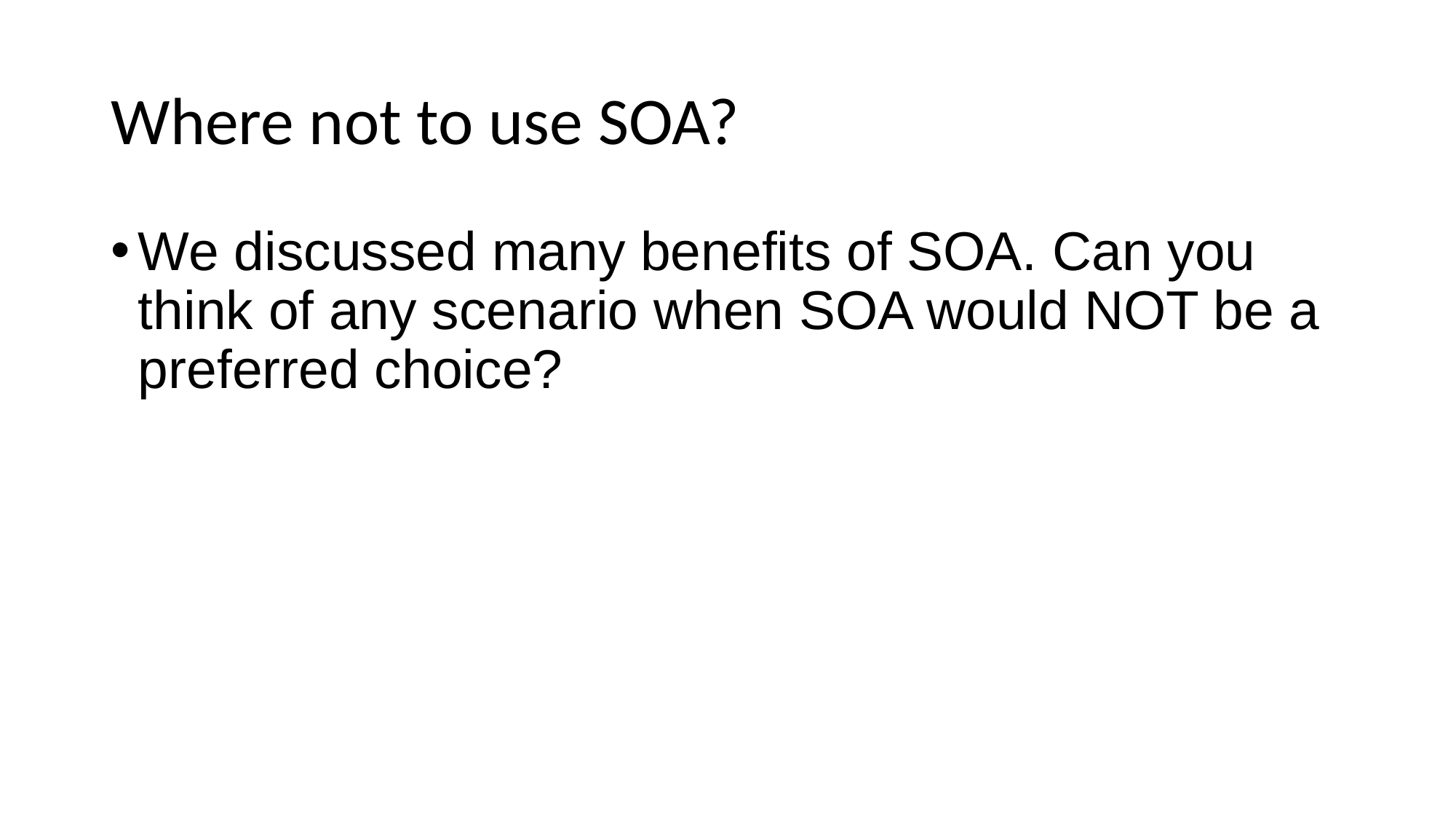

# Where not to use SOA?
We discussed many benefits of SOA. Can you think of any scenario when SOA would NOT be a preferred choice?